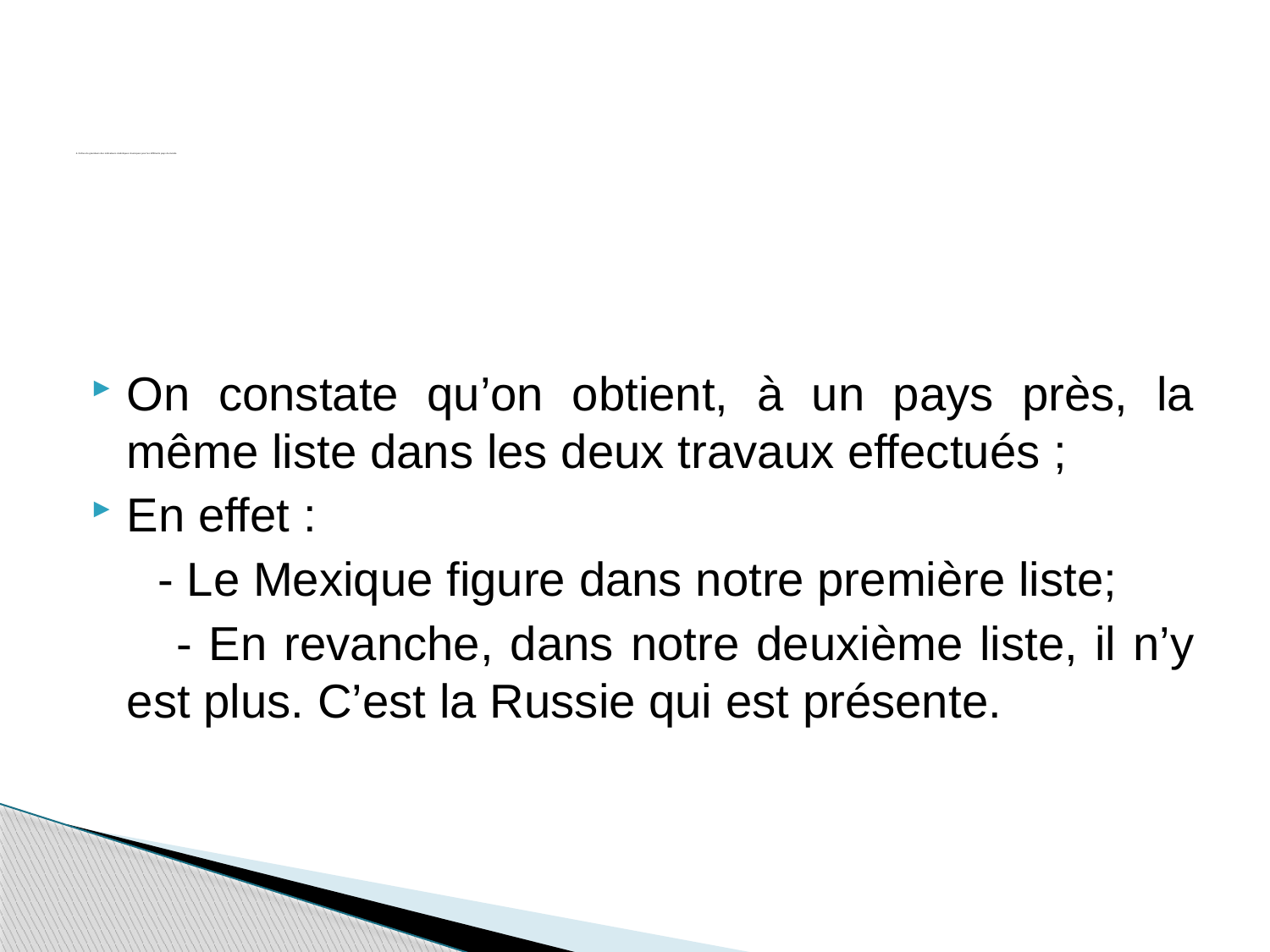

# 4. Ordres de grandeurs des indicateurs statistiques classiques pour les différents pays du monde
On constate qu’on obtient, à un pays près, la même liste dans les deux travaux effectués ;
En effet :
     - Le Mexique figure dans notre première liste;
     - En revanche, dans notre deuxième liste, il n’y est plus. C’est la Russie qui est présente.